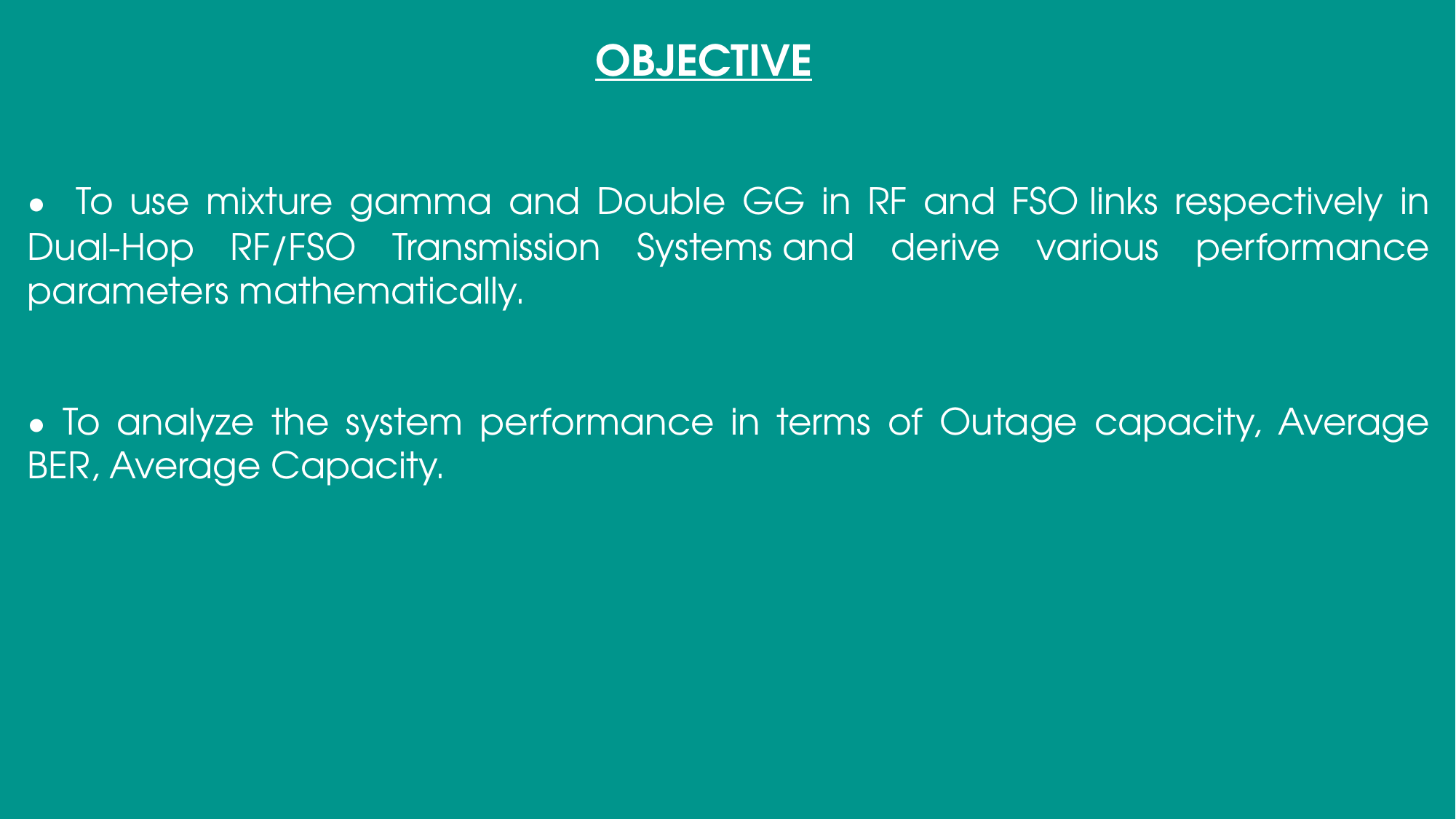

OBJECTIVE
•  To use mixture gamma and Double GG in RF and FSO links respectively in Dual-Hop RF/FSO Transmission Systems and derive various performance parameters mathematically.

• To analyze the system performance in terms of Outage capacity, Average BER, Average Capacity.